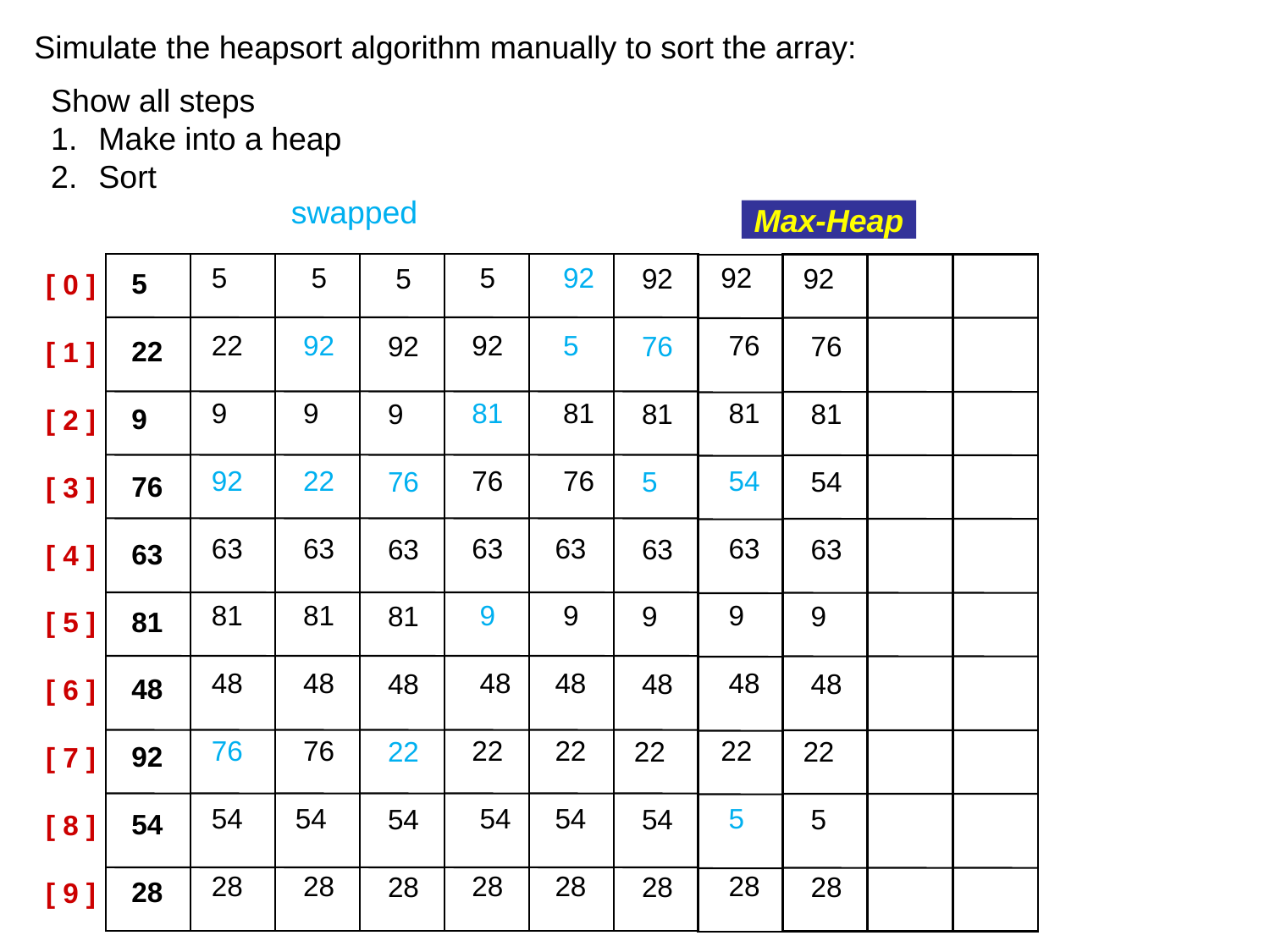

Simulate the heapsort algorithm manually to sort the array:
Show all steps
Make into a heap
Sort
swapped
Max-Heap
 92

  76

  81

  54

  63

  9

  48

 22

  5

  28

  5

  22

  9

  92

  63

  81

  48

  76

  54

  28

   5

  92

  9

  22

  63

  81

  48

  76

 54

  28

   5

  92

  81

  76

  63

   9

   48

  22

   54

  28

   92

   5

   81

   76

  63

   9

  48

  22

  54

  28

   5

  92

  9

  76

  63

  81

  48

  22

  54

  28

  92

  76

  81

  5

  63

  9

  48

 22

  54

  28

 92

  76

  81

  54

  63

  9

  48

 22

  5

  28

5

22

9

76

63

81

48

92

54

28
[ 0 ]

[ 1 ]

[ 2 ]

[ 3 ]

[ 4 ]

[ 5 ]

[ 6 ]

[ 7 ]

[ 8 ]

[ 9 ]